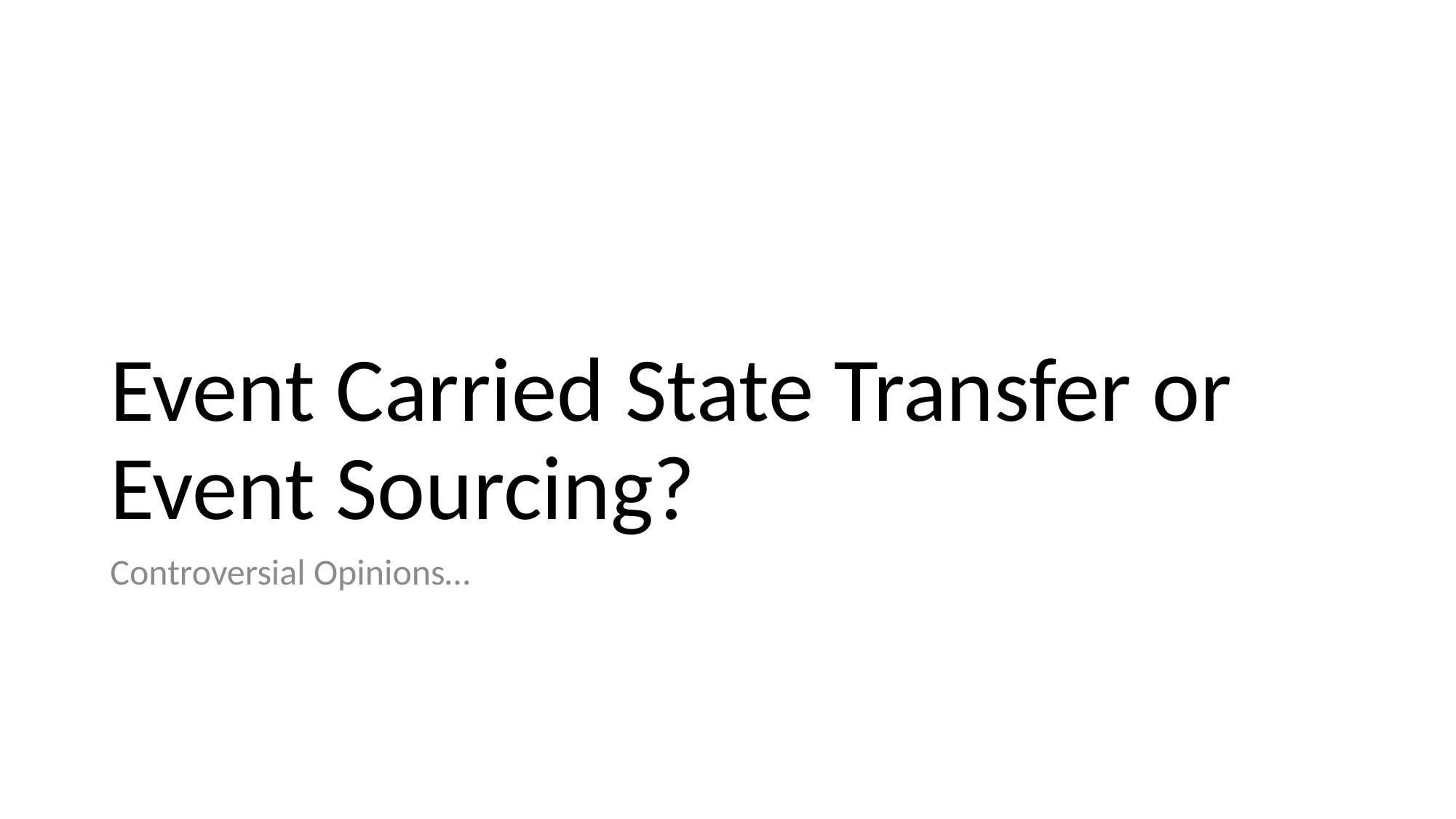

# Event Carried State Transfer or Event Sourcing?
Controversial Opinions…